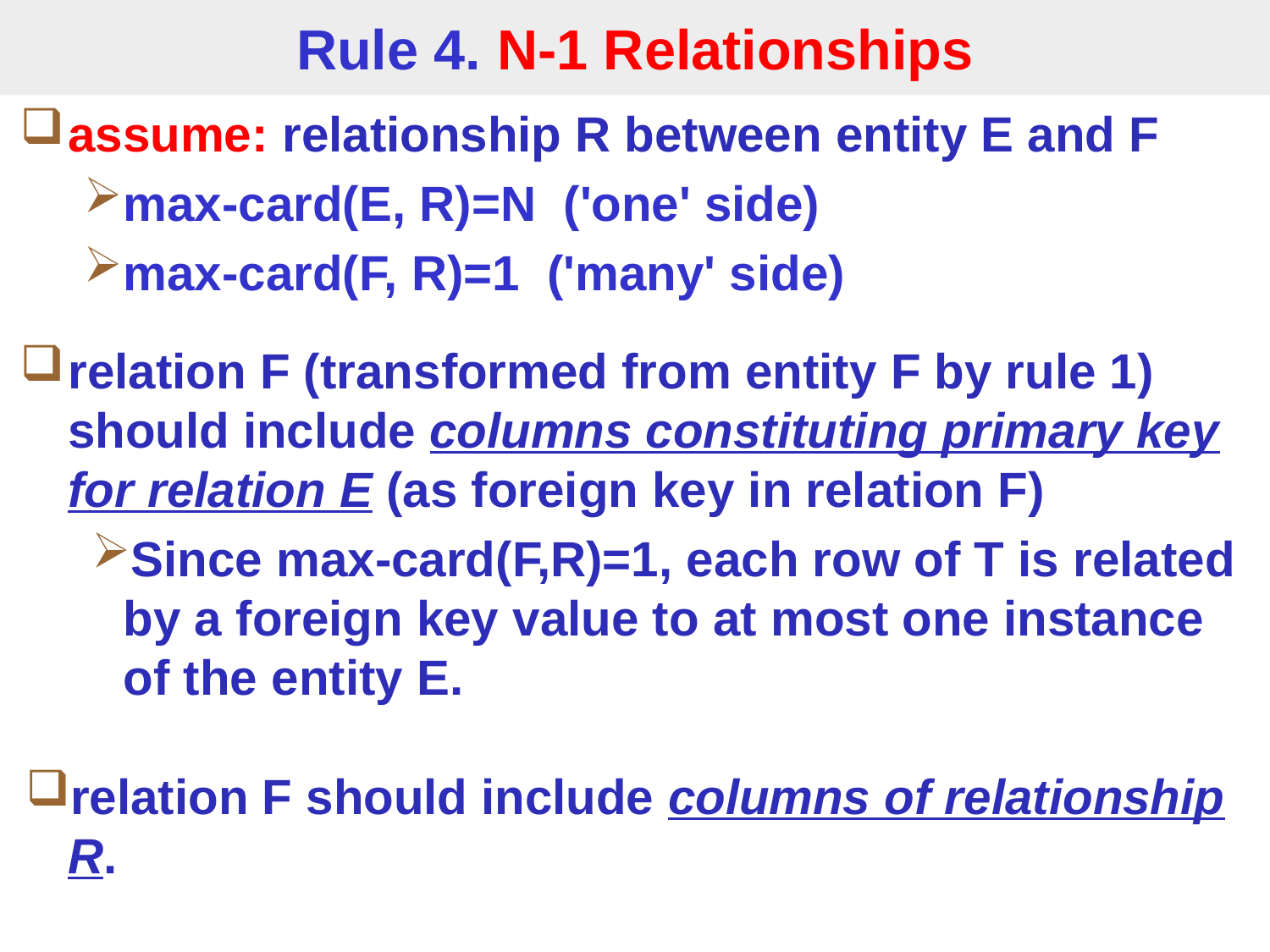

# Rule 4. N-1 Relationships
assume: relationship R between entity E and F
max-card(E, R)=N  ('one' side)
max-card(F, R)=1  ('many' side)

relation F (transformed from entity F by rule 1) should include columns constituting primary key for relation E (as foreign key in relation F)
Since max-card(F,R)=1, each row of T is related by a foreign key value to at most one instance of the entity E.

relation F should include columns of relationship R.